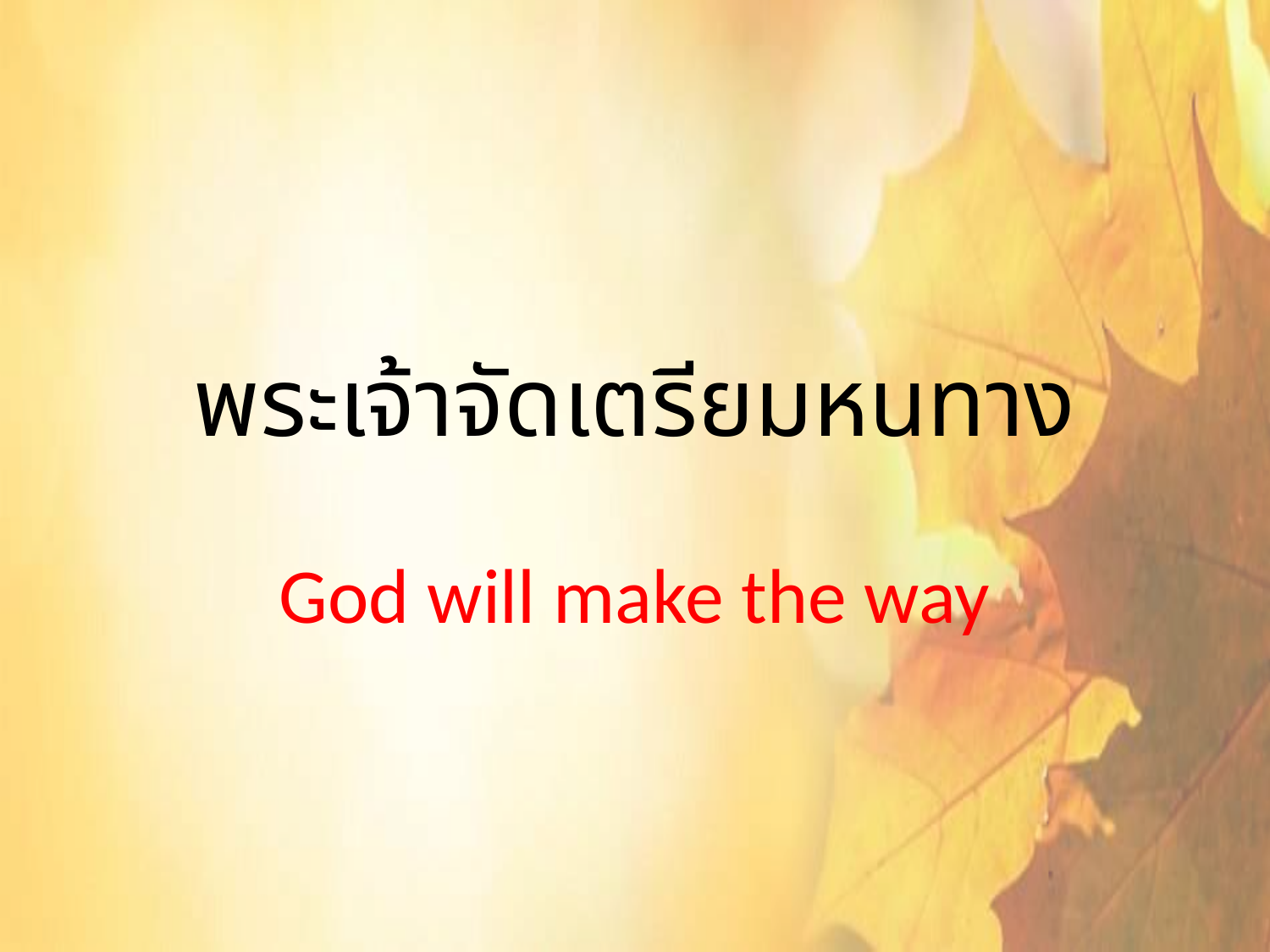

# พระเจ้าจัดเตรียมหนทาง
God will make the way